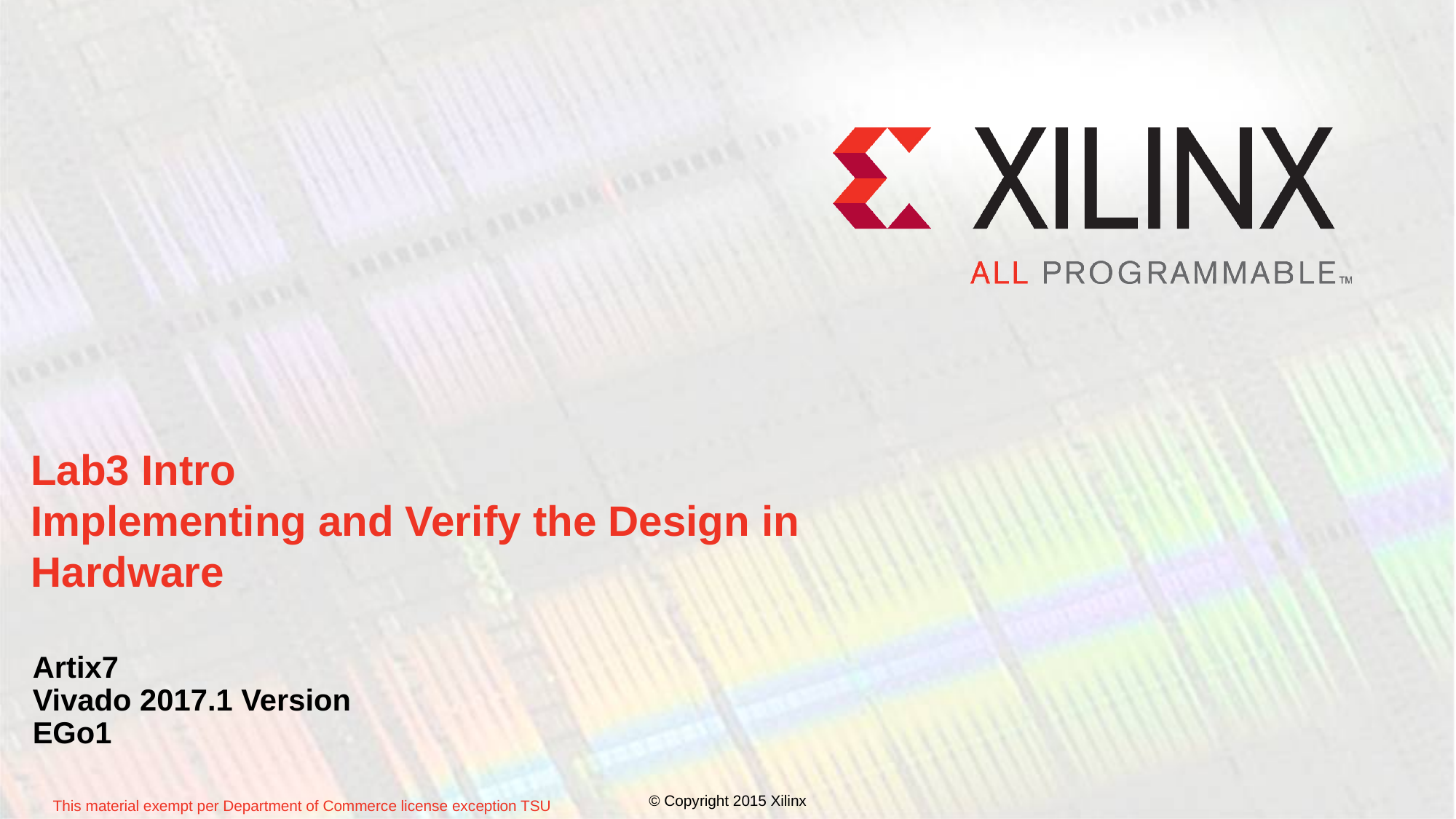

# Lab3 Intro Implementing and Verify the Design in Hardware
Artix7
Vivado 2017.1 Version
EGo1
© Copyright 2015 Xilinx